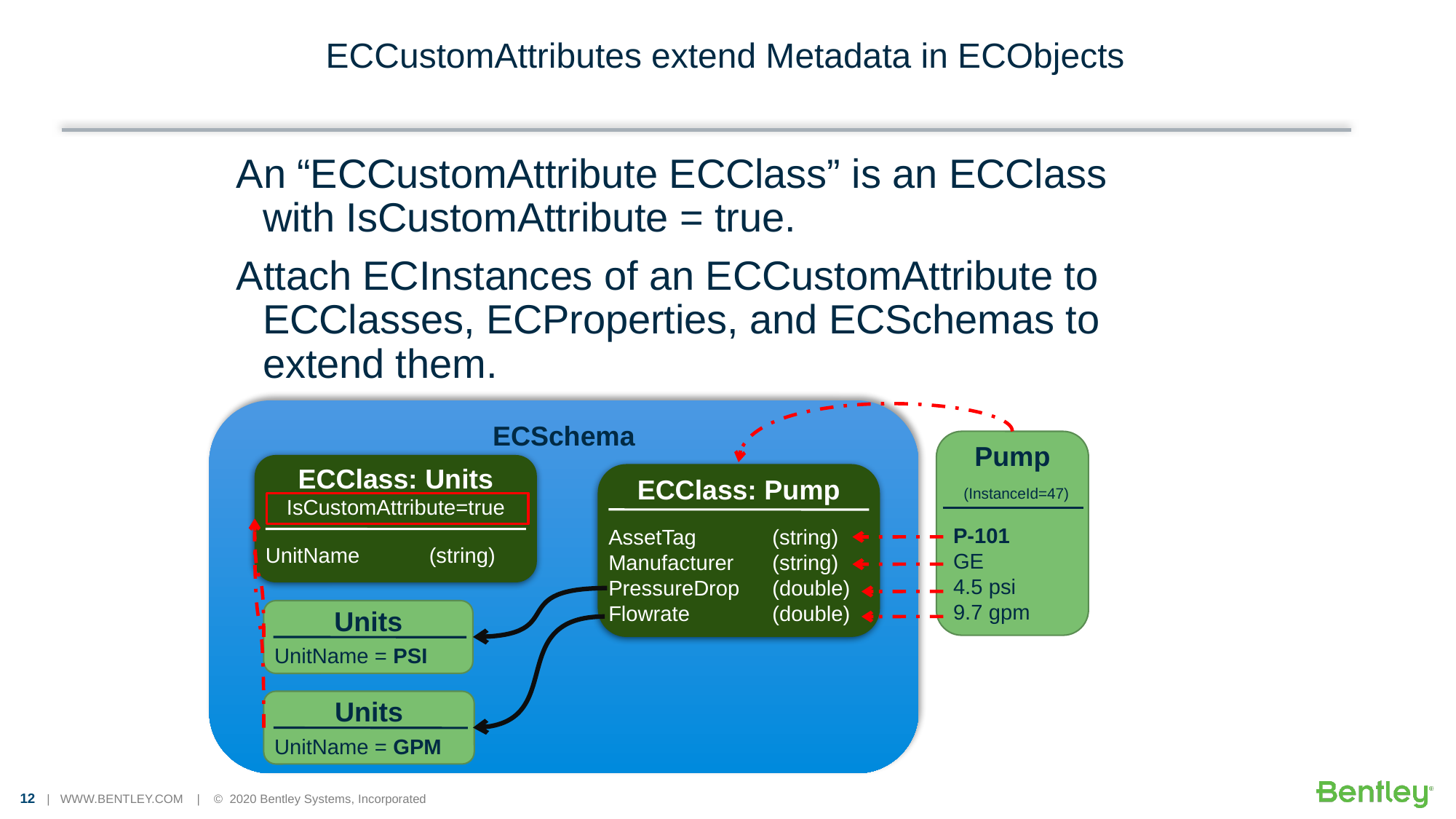

# ECCustomAttributes extend Metadata in ECObjects
An “ECCustomAttribute ECClass” is an ECClass with IsCustomAttribute = true.
Attach ECInstances of an ECCustomAttribute to ECClasses, ECProperties, and ECSchemas to extend them.
ECSchema
Pump
 (InstanceId=47)
ECClass: Units
IsCustomAttribute=true
UnitName	(string)
ECClass: Pump
AssetTag 	(string)
Manufacturer	(string)
PressureDrop	(double)
Flowrate 	(double)

 P-101
 GE
 4.5 psi
 9.7 gpm
Units
UnitName = PSI
Units
UnitName = GPM